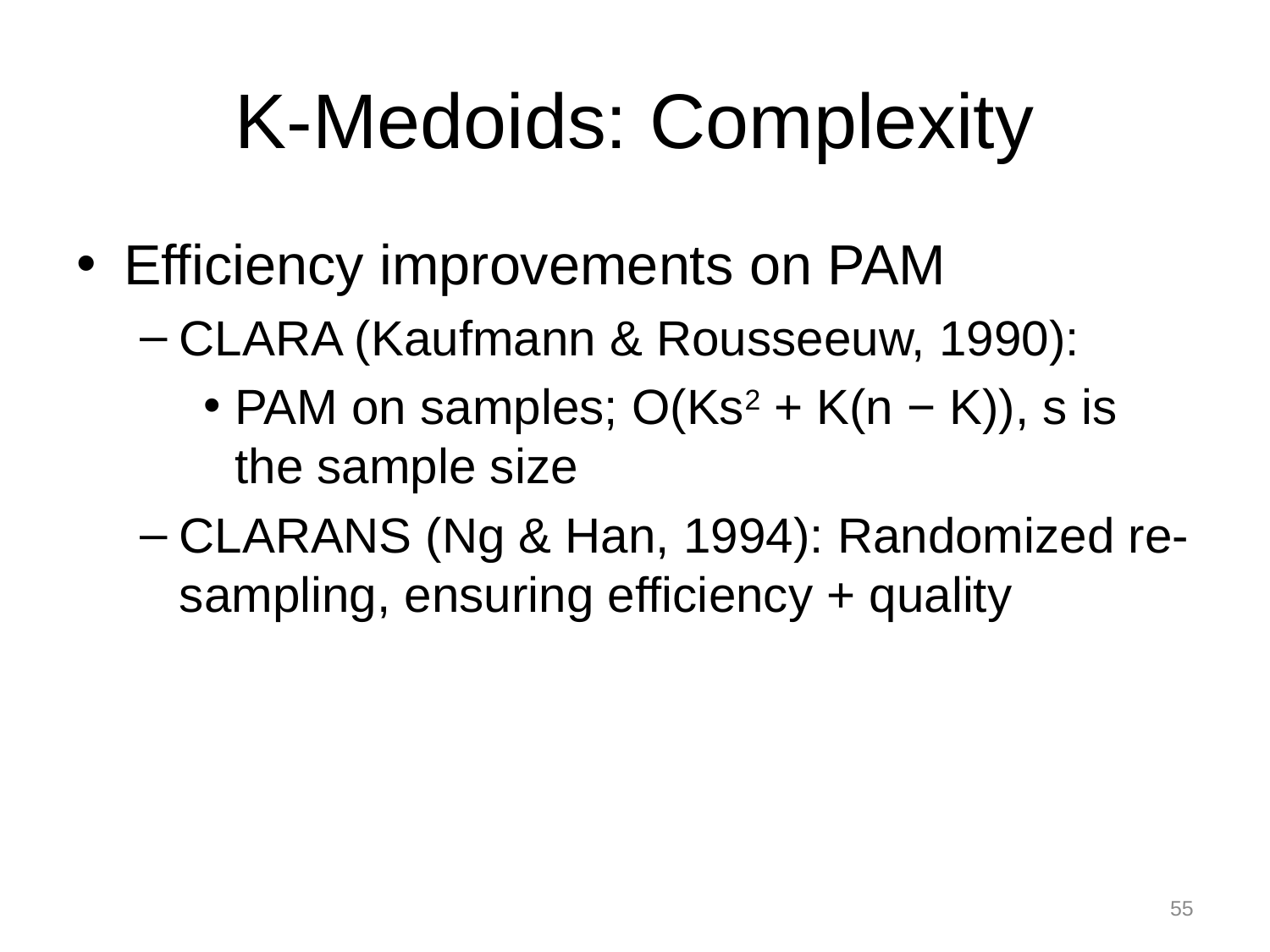

# K-Medoids: Complexity
Efficiency improvements on PAM
CLARA (Kaufmann & Rousseeuw, 1990):
PAM on samples; O(Ks2 + K(n − K)), s is the sample size
CLARANS (Ng & Han, 1994): Randomized re-sampling, ensuring efficiency + quality

55